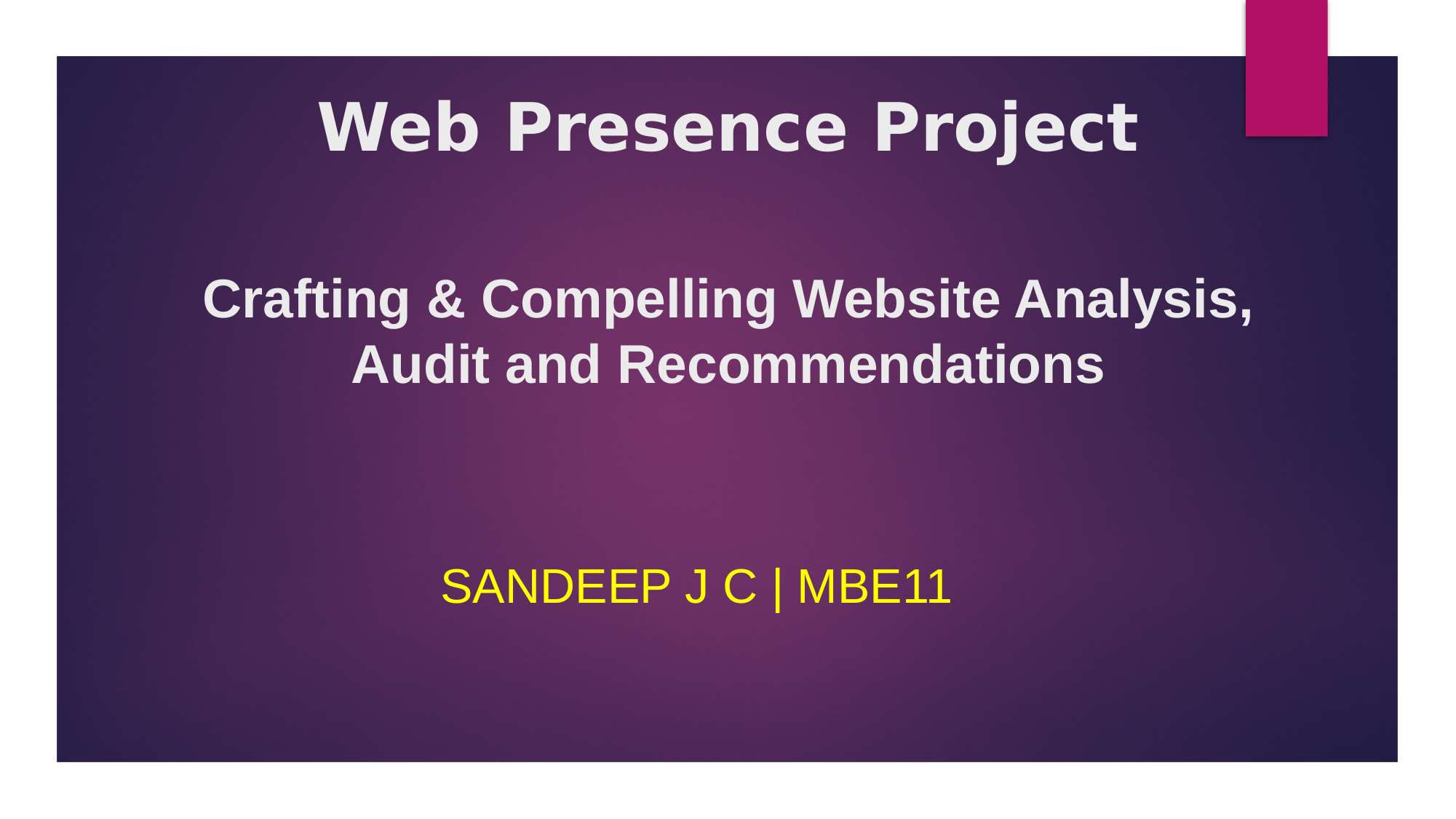

# Web Presence Project Crafting & Compelling Website Analysis, Audit and Recommendations
SANDEEP J C | MBE11